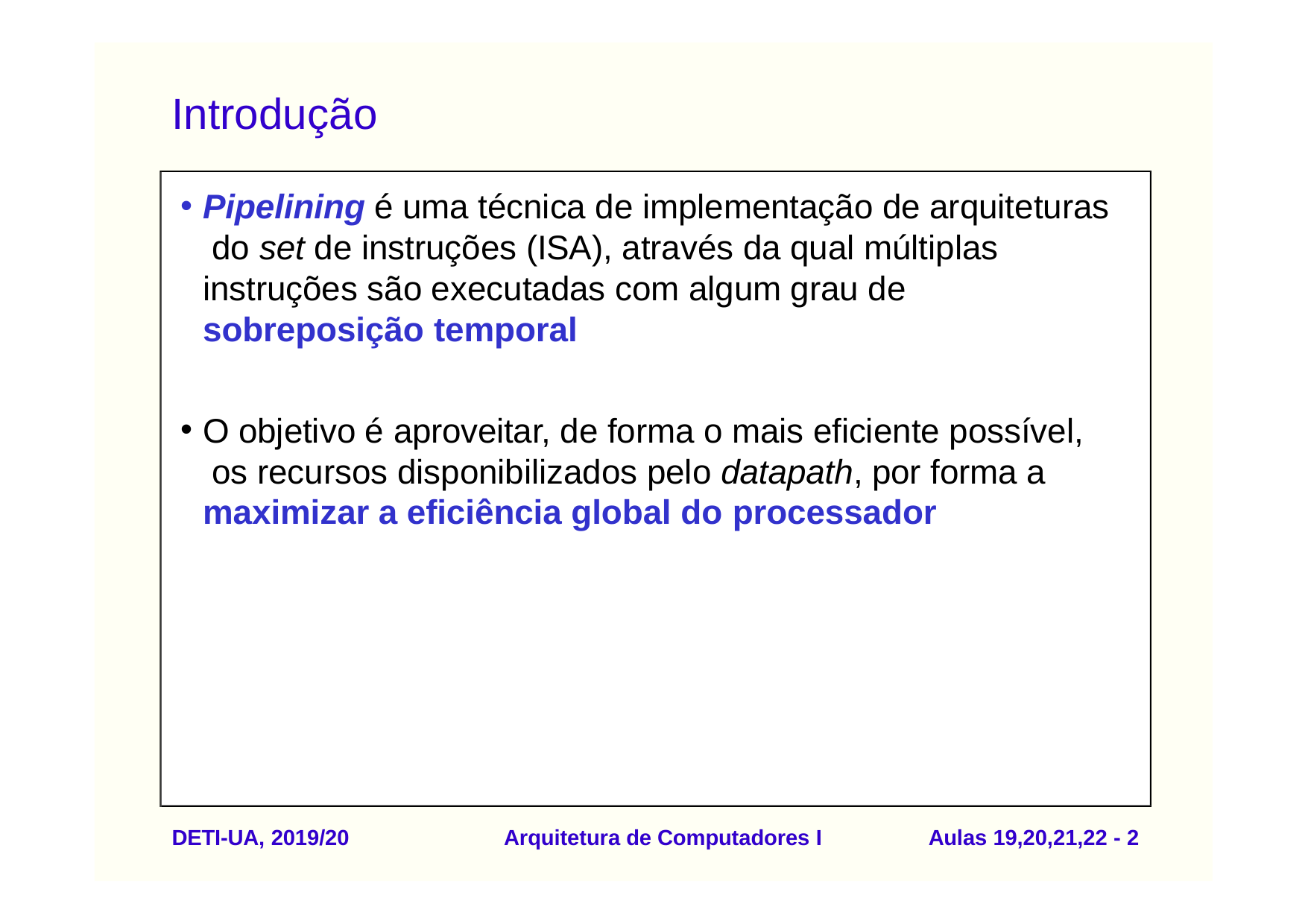

# Introdução

Pipelining é uma técnica de implementação de arquiteturas  do set de instruções (ISA), através da qual múltiplas  instruções são executadas com algum grau de  sobreposição temporal

O objetivo é aproveitar, de forma o mais eficiente possível,  os recursos disponibilizados pelo datapath, por forma a  maximizar a eficiência global do processador
DETI-UA, 2019/20
Arquitetura de Computadores I
Aulas 19,20,21,22 - 2